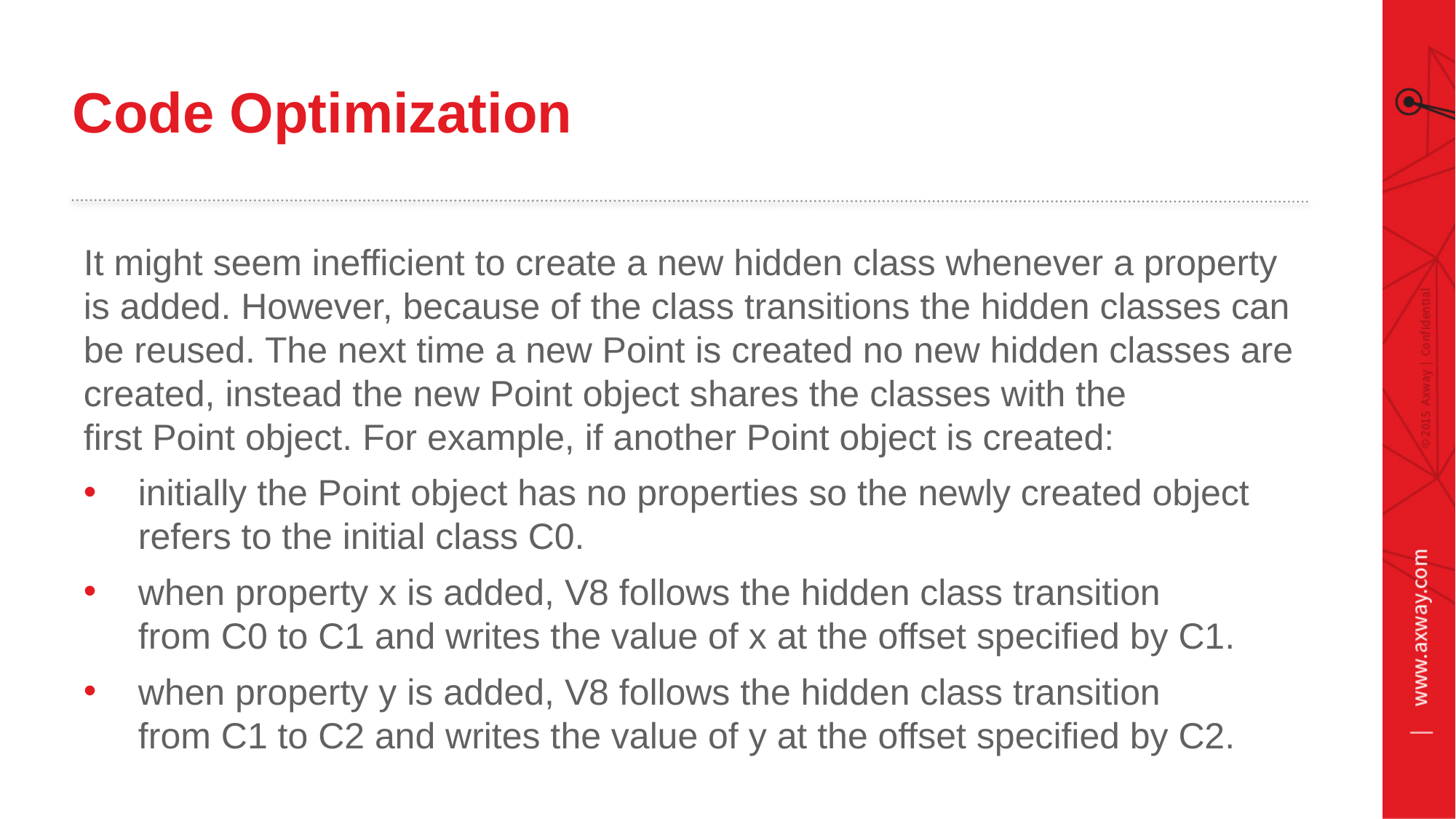

# Code Optimization
It might seem inefficient to create a new hidden class whenever a property is added. However, because of the class transitions the hidden classes can be reused. The next time a new Point is created no new hidden classes are created, instead the new Point object shares the classes with the first Point object. For example, if another Point object is created:
initially the Point object has no properties so the newly created object refers to the initial class C0.
when property x is added, V8 follows the hidden class transition from C0 to C1 and writes the value of x at the offset specified by C1.
when property y is added, V8 follows the hidden class transition from C1 to C2 and writes the value of y at the offset specified by C2.